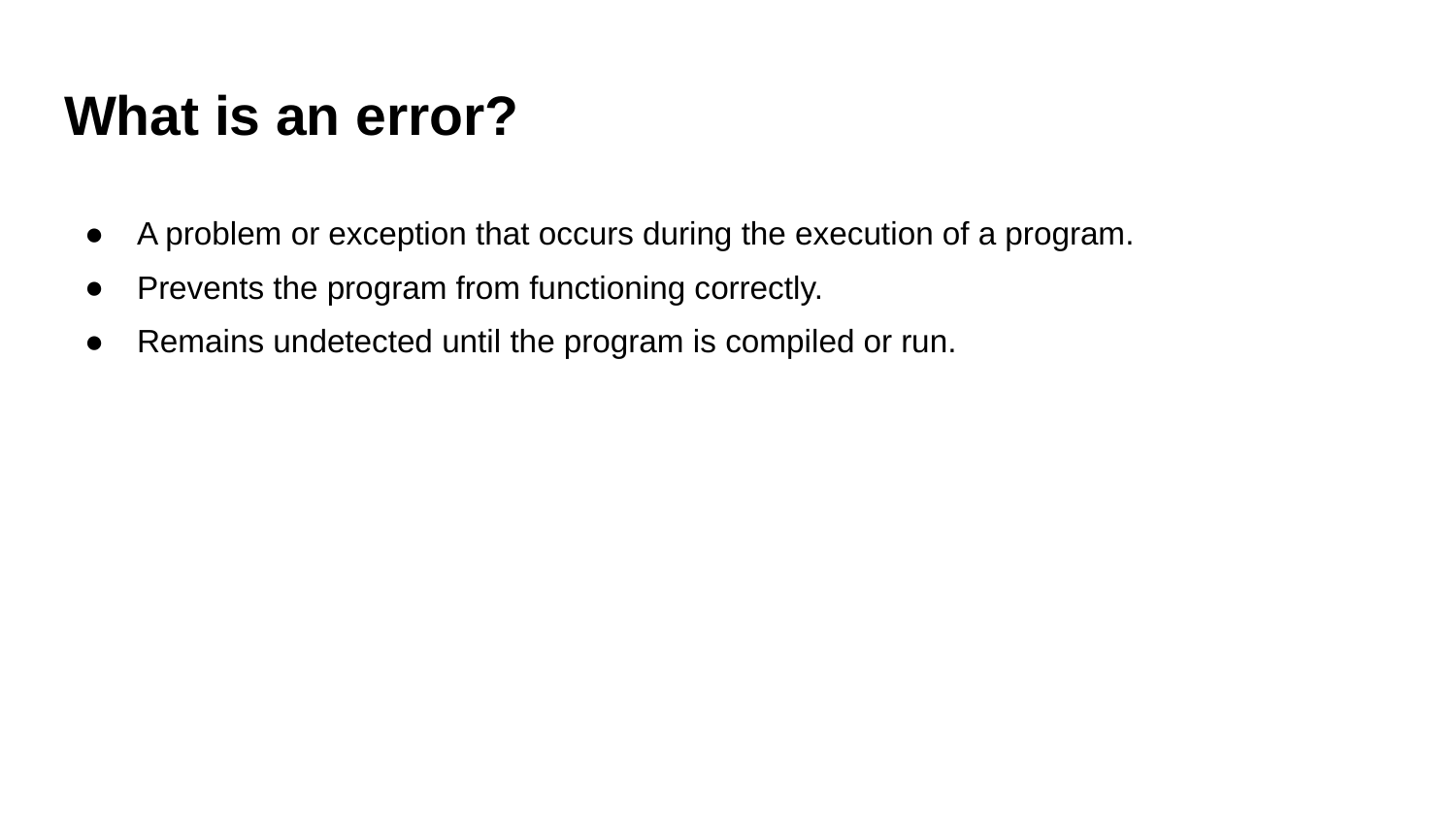

# What is an error?
A problem or exception that occurs during the execution of a program.
Prevents the program from functioning correctly.
Remains undetected until the program is compiled or run.